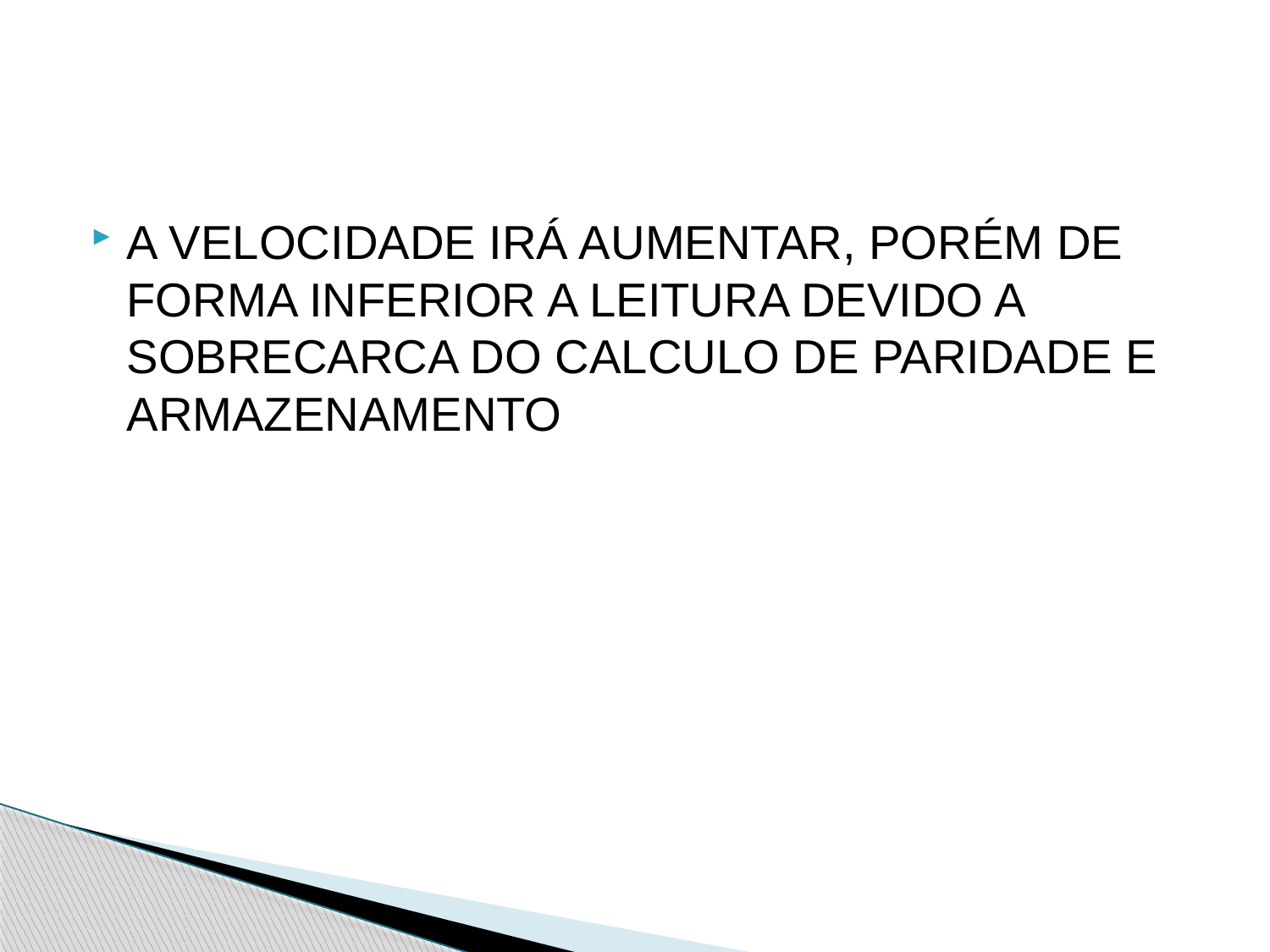

A VELOCIDADE IRÁ AUMENTAR, PORÉM DE FORMA INFERIOR A LEITURA DEVIDO A SOBRECARCA DO CALCULO DE PARIDADE E ARMAZENAMENTO